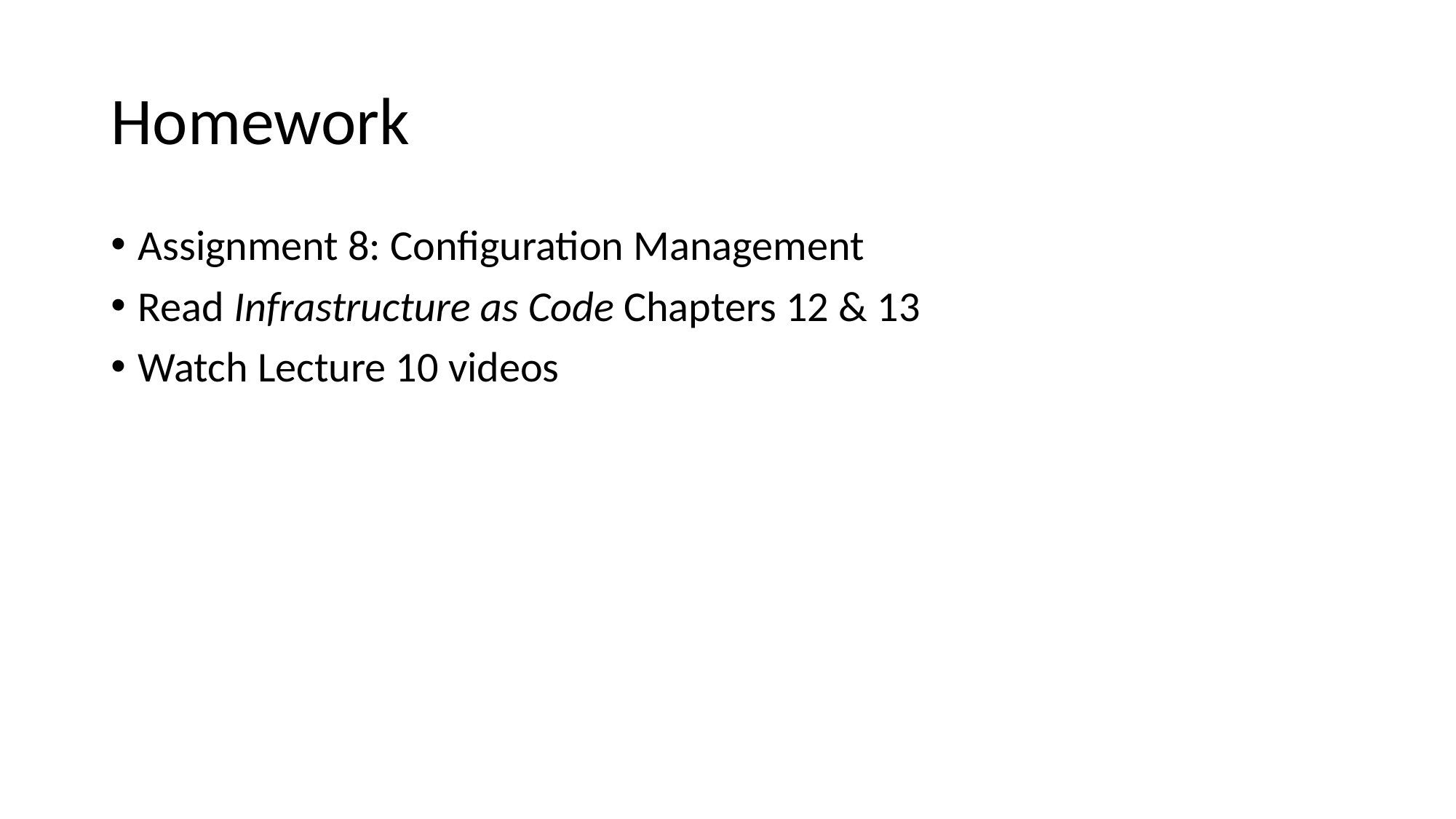

# Homework
Assignment 8: Configuration Management
Read Infrastructure as Code Chapters 12 & 13
Watch Lecture 10 videos